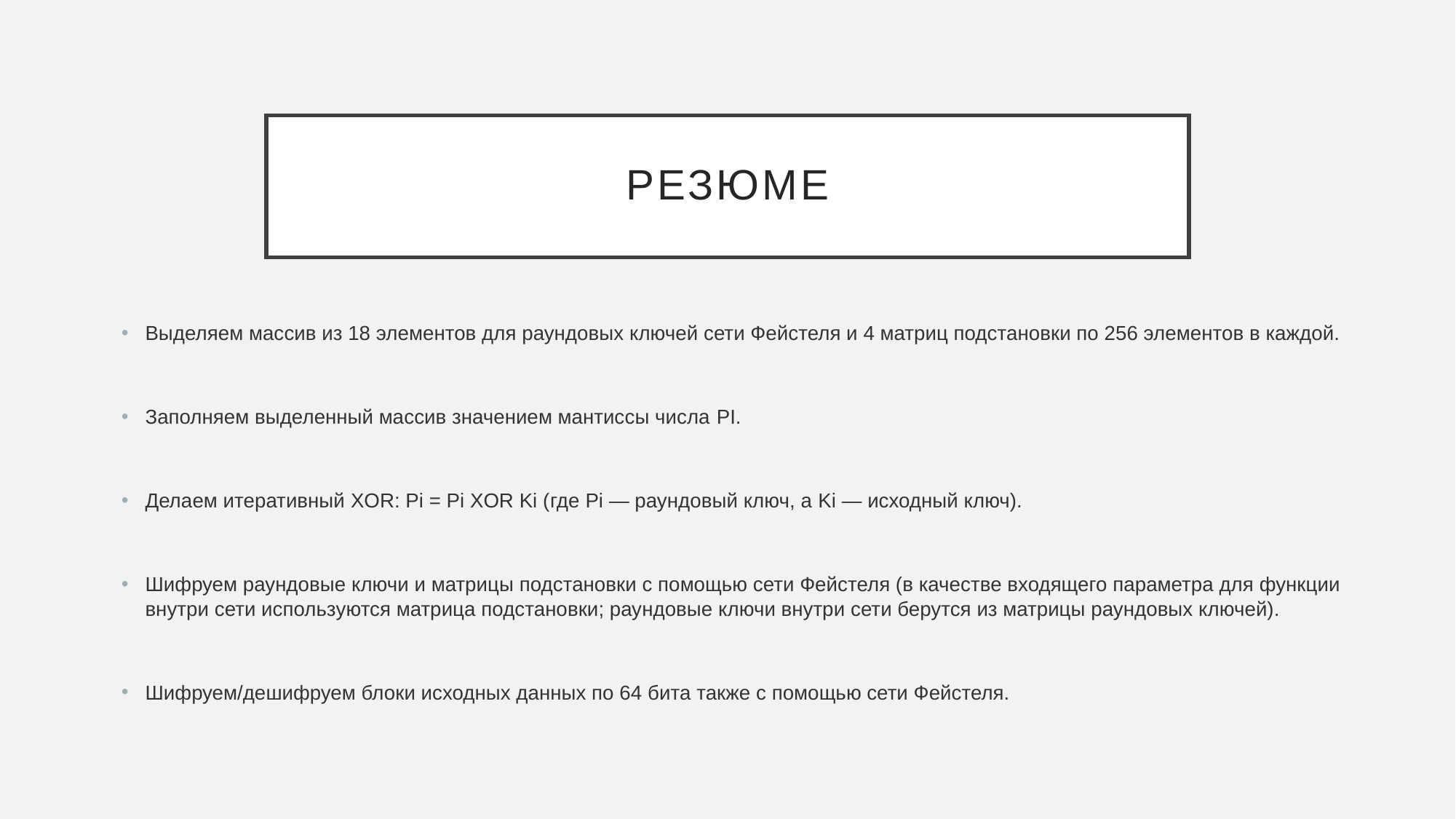

# Резюме
Выделяем массив из 18 элементов для раундовых ключей сети Фейстеля и 4 матриц подстановки по 256 элементов в каждой.
Заполняем выделенный массив значением мантиссы числа PI.
Делаем итеративный XOR: Pi = Pi XOR Ki (где Pi — раундовый ключ, а Ki — исходный ключ).
Шифруем раундовые ключи и матрицы подстановки с помощью сети Фейстеля (в качестве входящего параметра для функции внутри сети используются матрица подстановки; раундовые ключи внутри сети берутся из матрицы раундовых ключей).
Шифруем/дешифруем блоки исходных данных по 64 бита также с помощью сети Фейстеля.